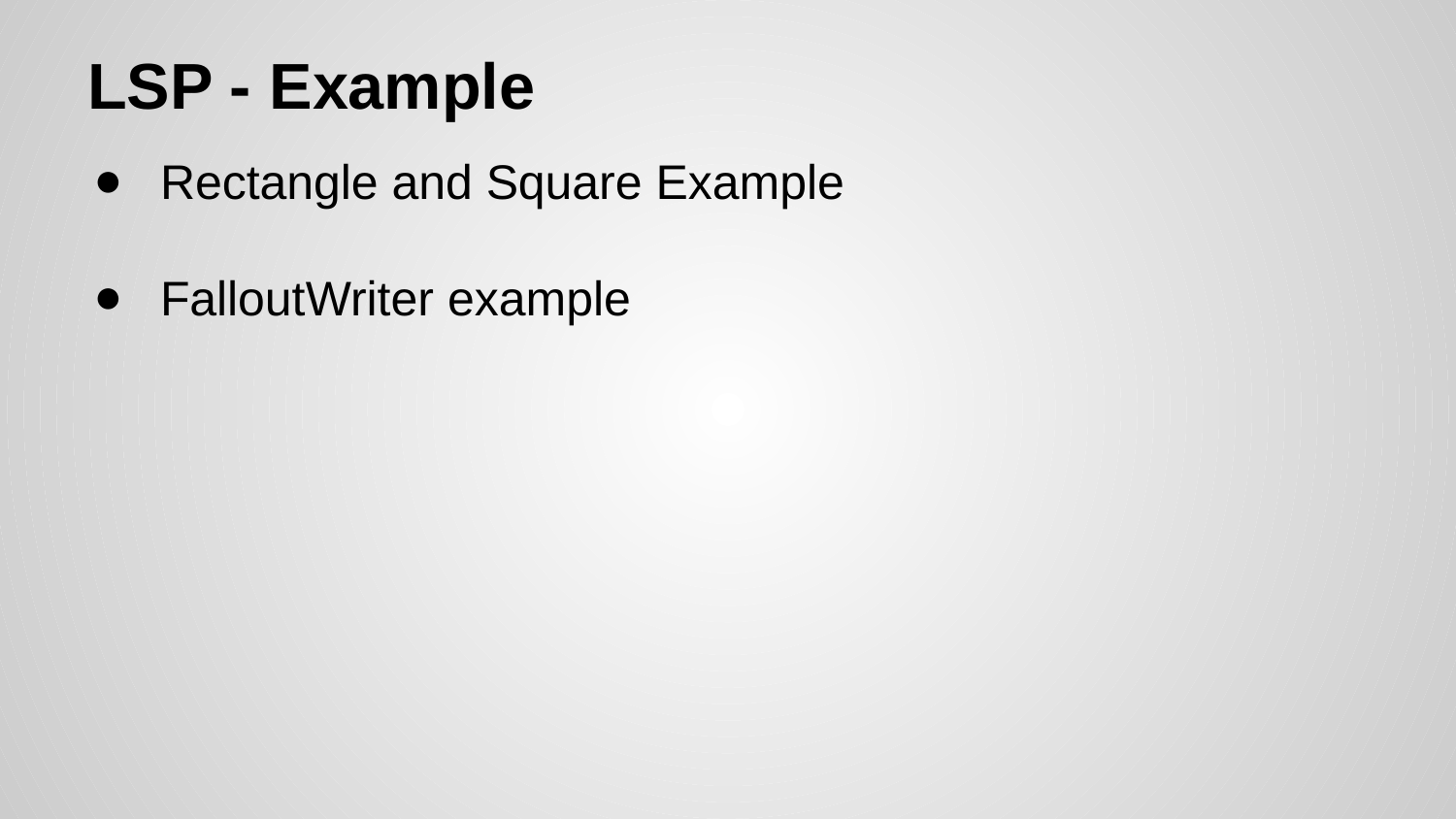

# LSP - Example
Rectangle and Square Example

FalloutWriter example